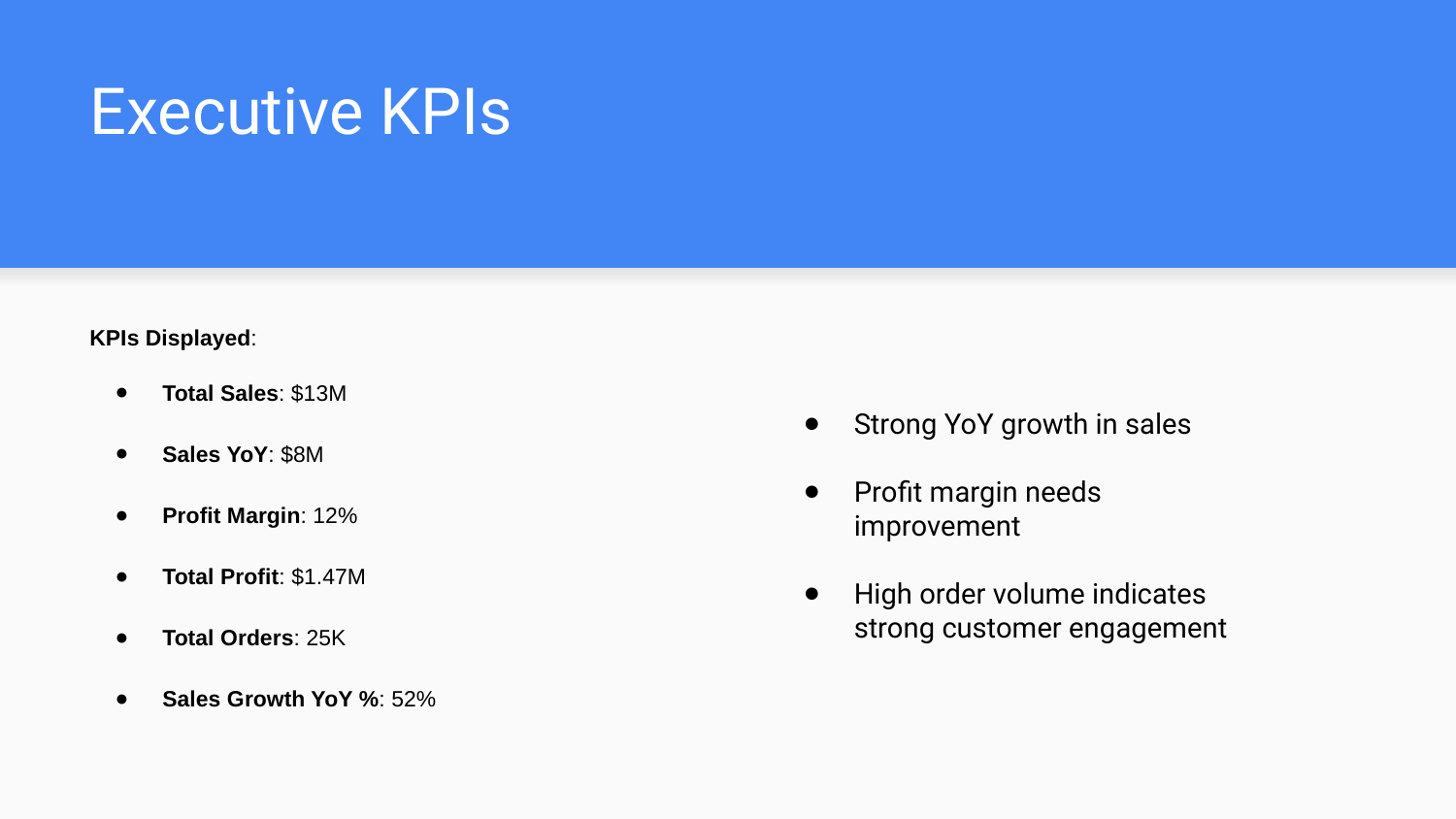

# Executive KPIs

KPIs Displayed:
Total Sales: $13M
Sales YoY: $8M
Profit Margin: 12%
Total Profit: $1.47M
Total Orders: 25K
Sales Growth YoY %: 52%

Strong YoY growth in sales
Profit margin needs improvement
High order volume indicates strong customer engagement